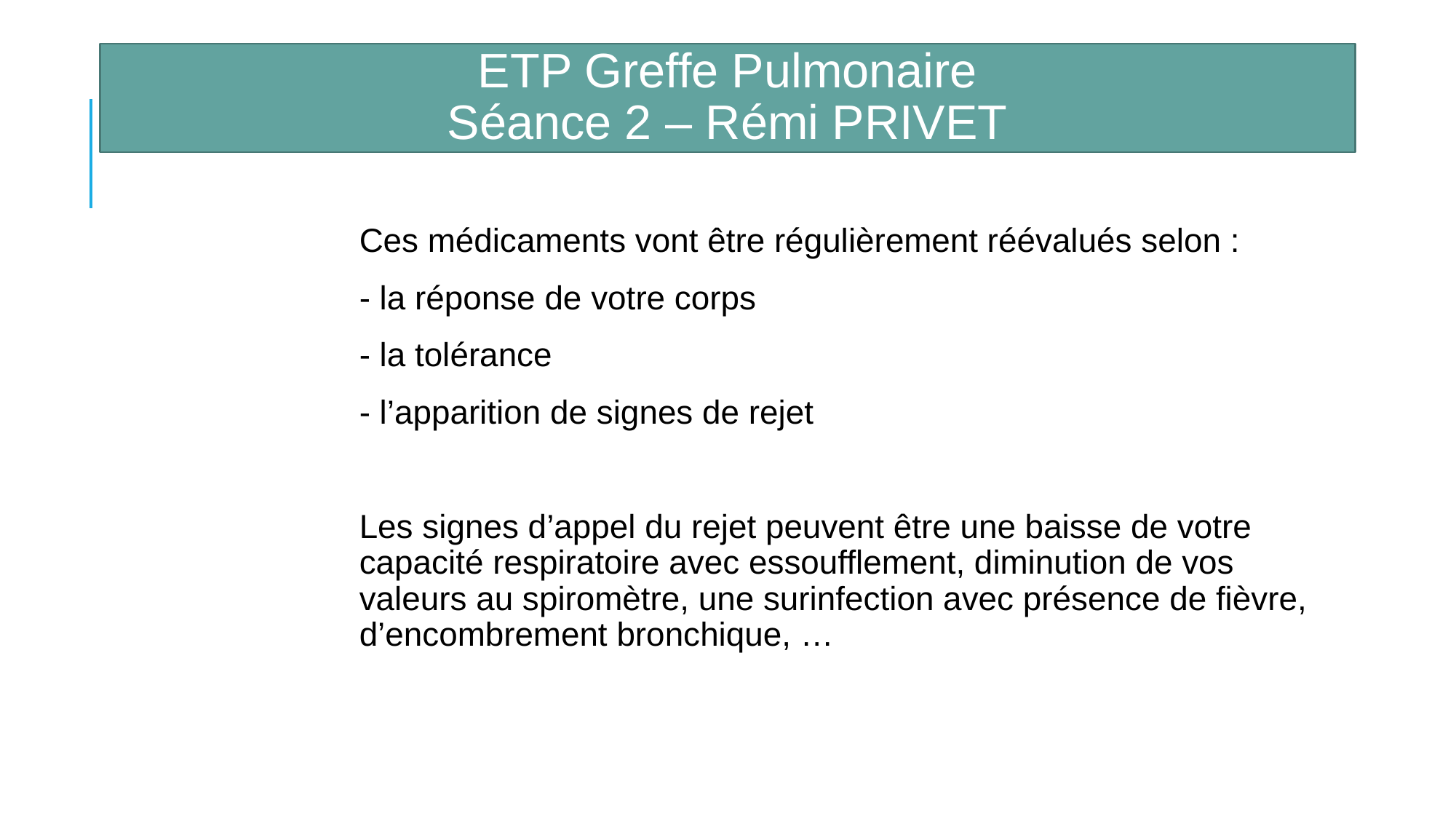

ETP Greffe Pulmonaire
Séance 2 – Rémi PRIVET
Ces médicaments vont être régulièrement réévalués selon :
- la réponse de votre corps
- la tolérance
- l’apparition de signes de rejet

Les signes d’appel du rejet peuvent être une baisse de votre capacité respiratoire avec essoufflement, diminution de vos valeurs au spiromètre, une surinfection avec présence de fièvre, d’encombrement bronchique, …